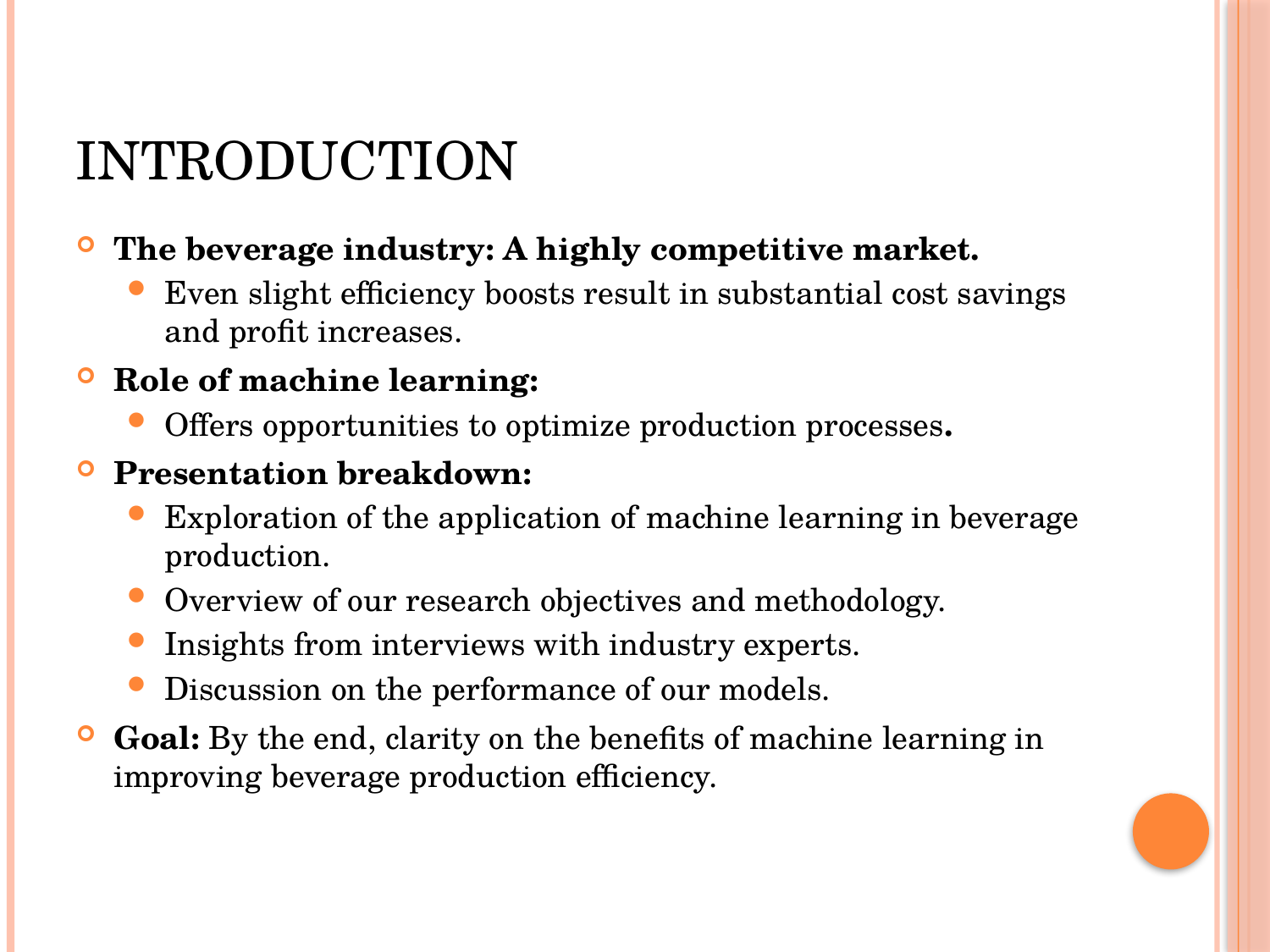

# Introduction
The beverage industry: A highly competitive market.
Even slight efficiency boosts result in substantial cost savings and profit increases.
Role of machine learning:
Offers opportunities to optimize production processes.
Presentation breakdown:
Exploration of the application of machine learning in beverage production.
Overview of our research objectives and methodology.
Insights from interviews with industry experts.
Discussion on the performance of our models.
Goal: By the end, clarity on the benefits of machine learning in improving beverage production efficiency.